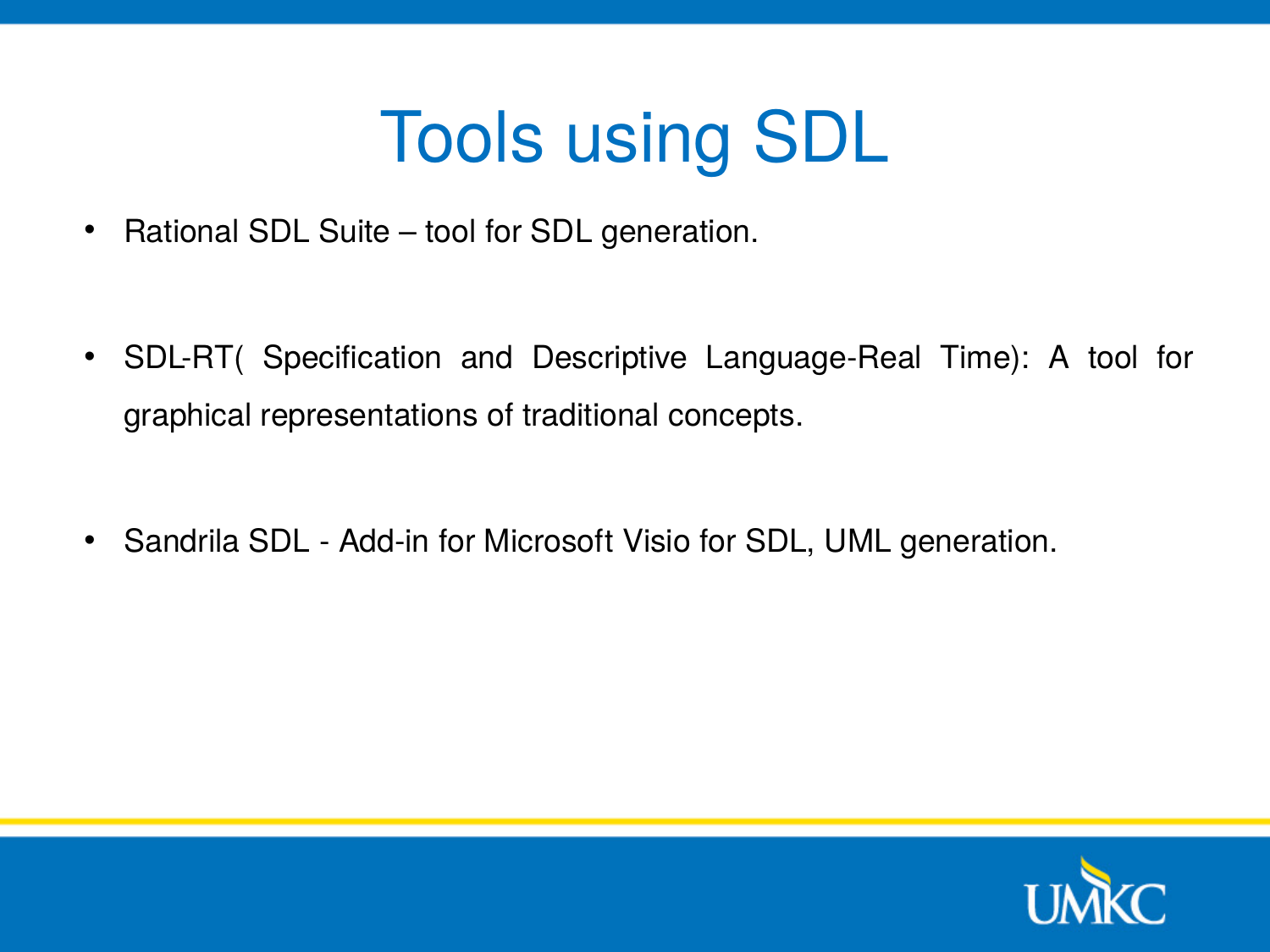

# Tools using SDL
Rational SDL Suite – tool for SDL generation.

SDL-RT( Specification and Descriptive Language-Real Time): A tool for graphical representations of traditional concepts.

Sandrila SDL - Add-in for Microsoft Visio for SDL, UML generation.